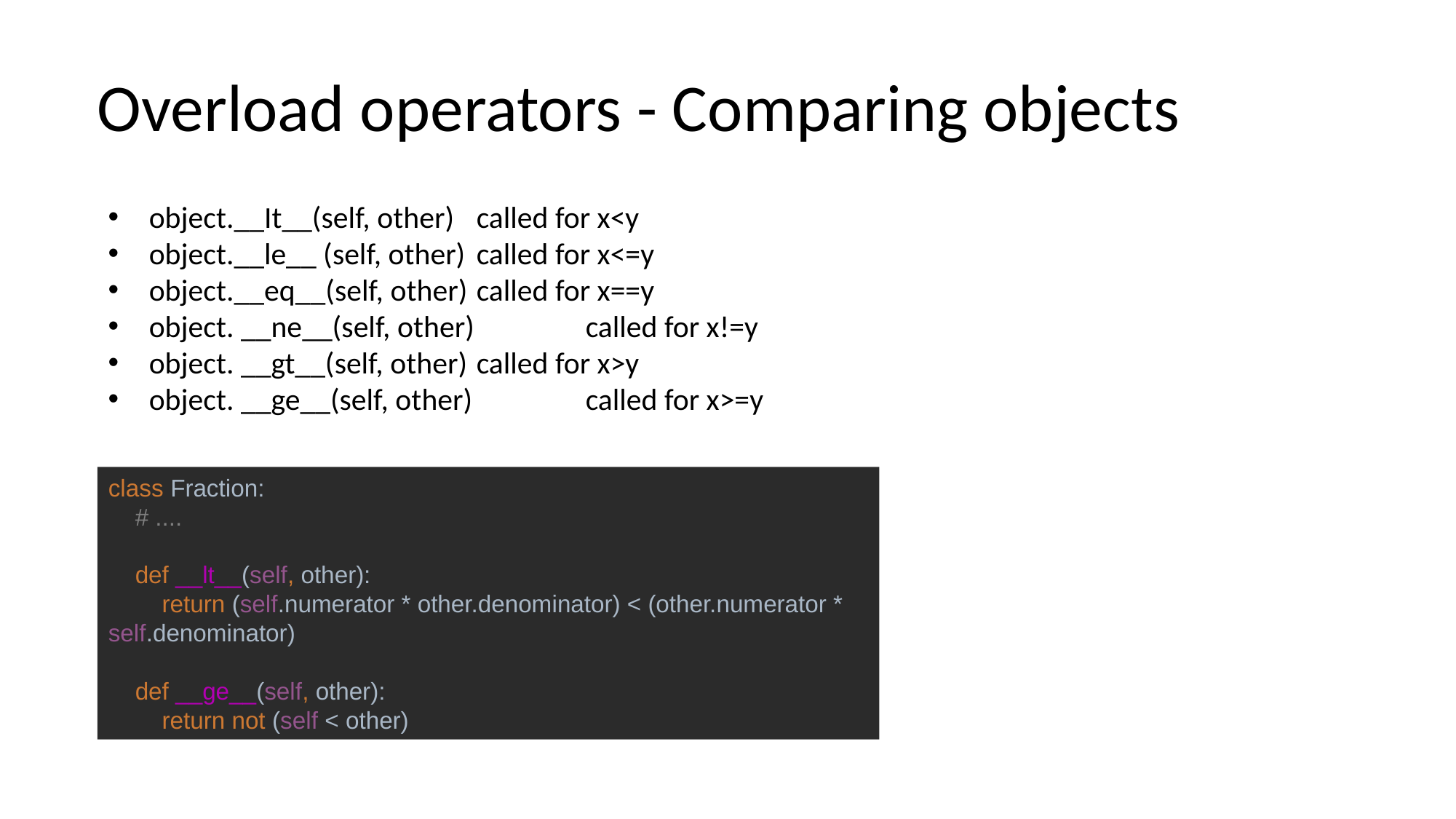

# Overload operators - Comparing objects
object.__It__(self, other) 	called for x<y
object.__le__ (self, other) 	called for x<=y
object.__eq__(self, other) 	called for x==y
object. __ne__(self, other) 	called for x!=y
object. __gt__(self, other) 	called for x>y
object. __ge__(self, other) 	called for x>=y
class Fraction:
    # ....
    def __lt__(self, other):
        return (self.numerator * other.denominator) < (other.numerator * self.denominator)
    def __ge__(self, other):
        return not (self < other)